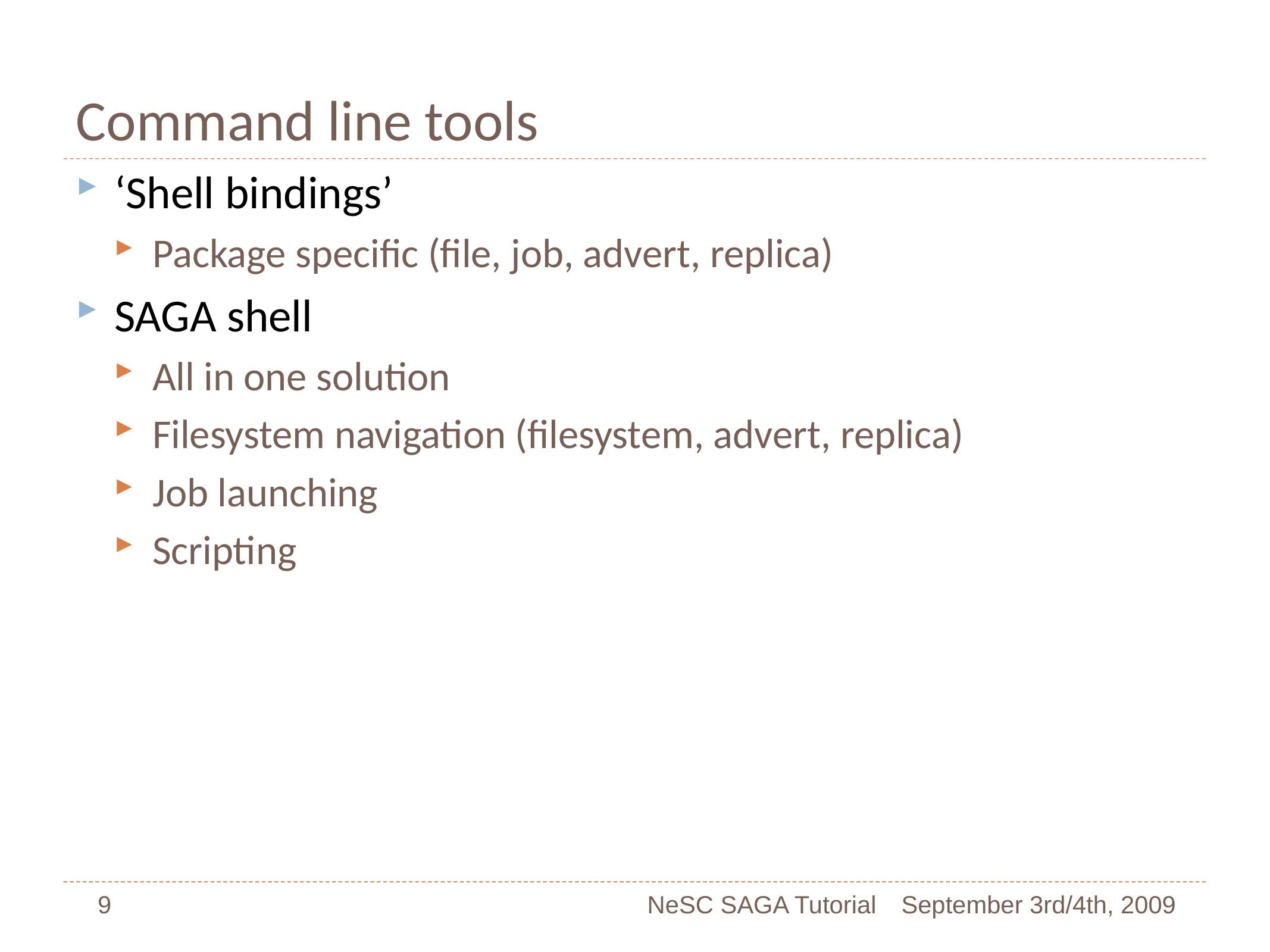

# Command line tools
‘Shell bindings’
Package specific (file, job, advert, replica)
SAGA shell
All in one solution
Filesystem navigation (filesystem, advert, replica)
Job launching
Scripting

9
NeSC SAGA Tutorial
September 3rd/4th, 2009